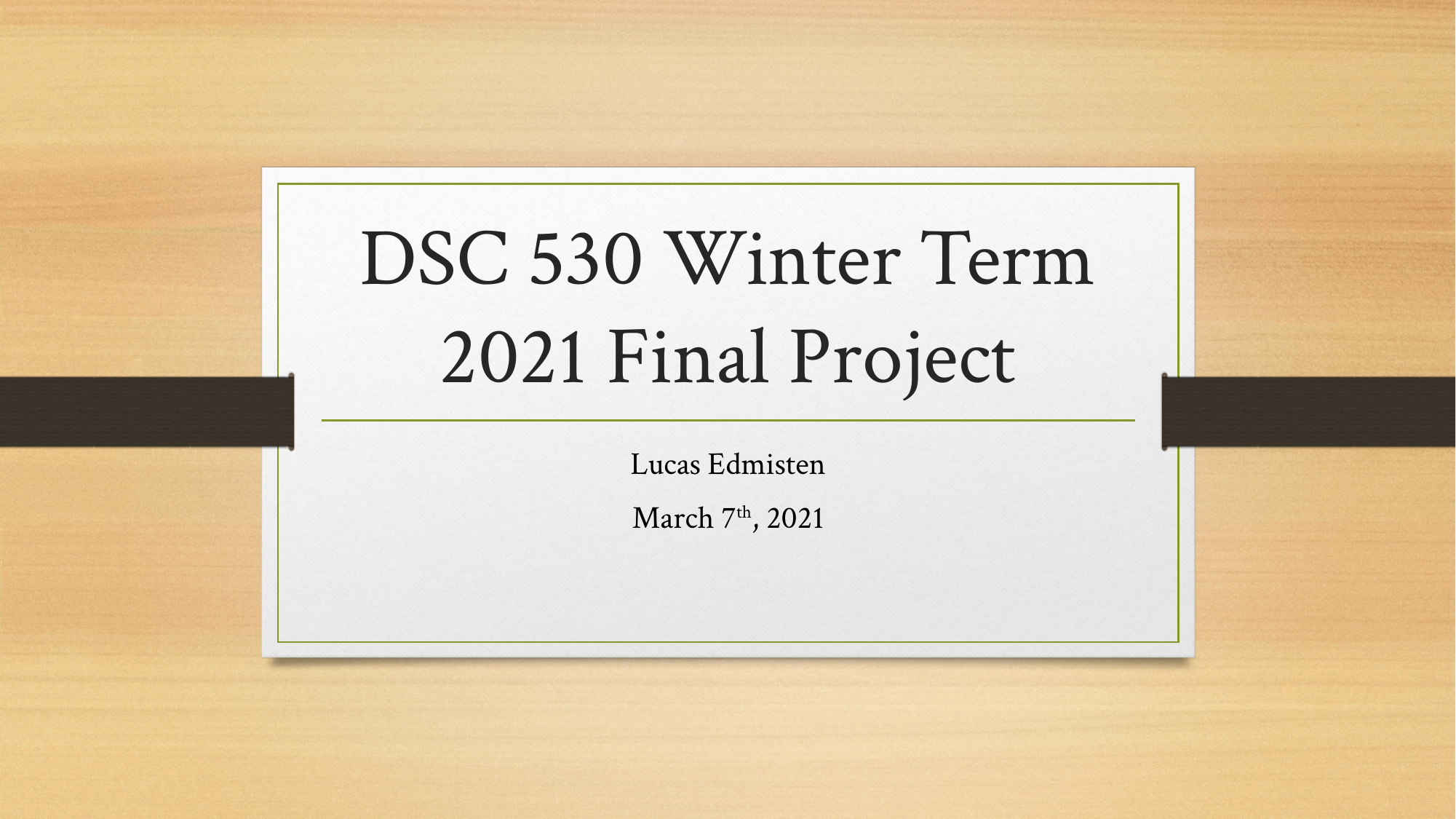

# DSC 530 Winter Term 2021 Final Project
Lucas Edmisten
March 7th, 2021